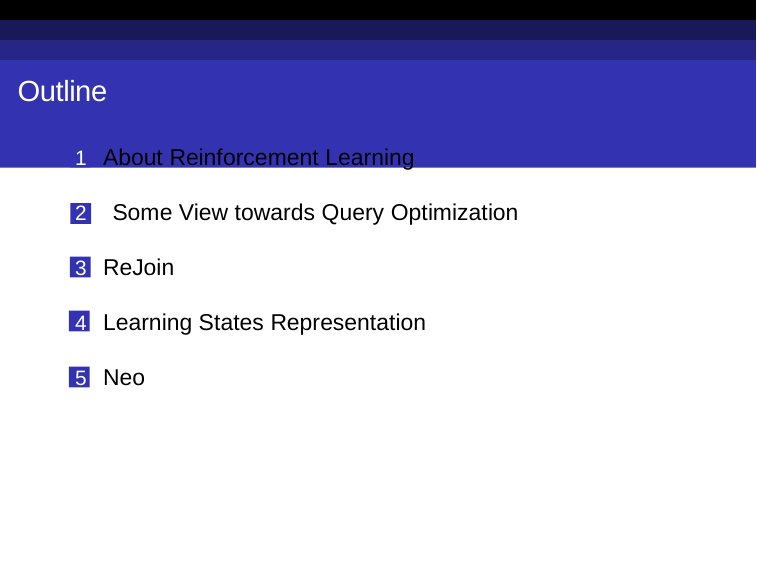

# Outline
About Reinforcement Learning

Some View towards Query Optimization

ReJoin

Learning States Representation

Neo